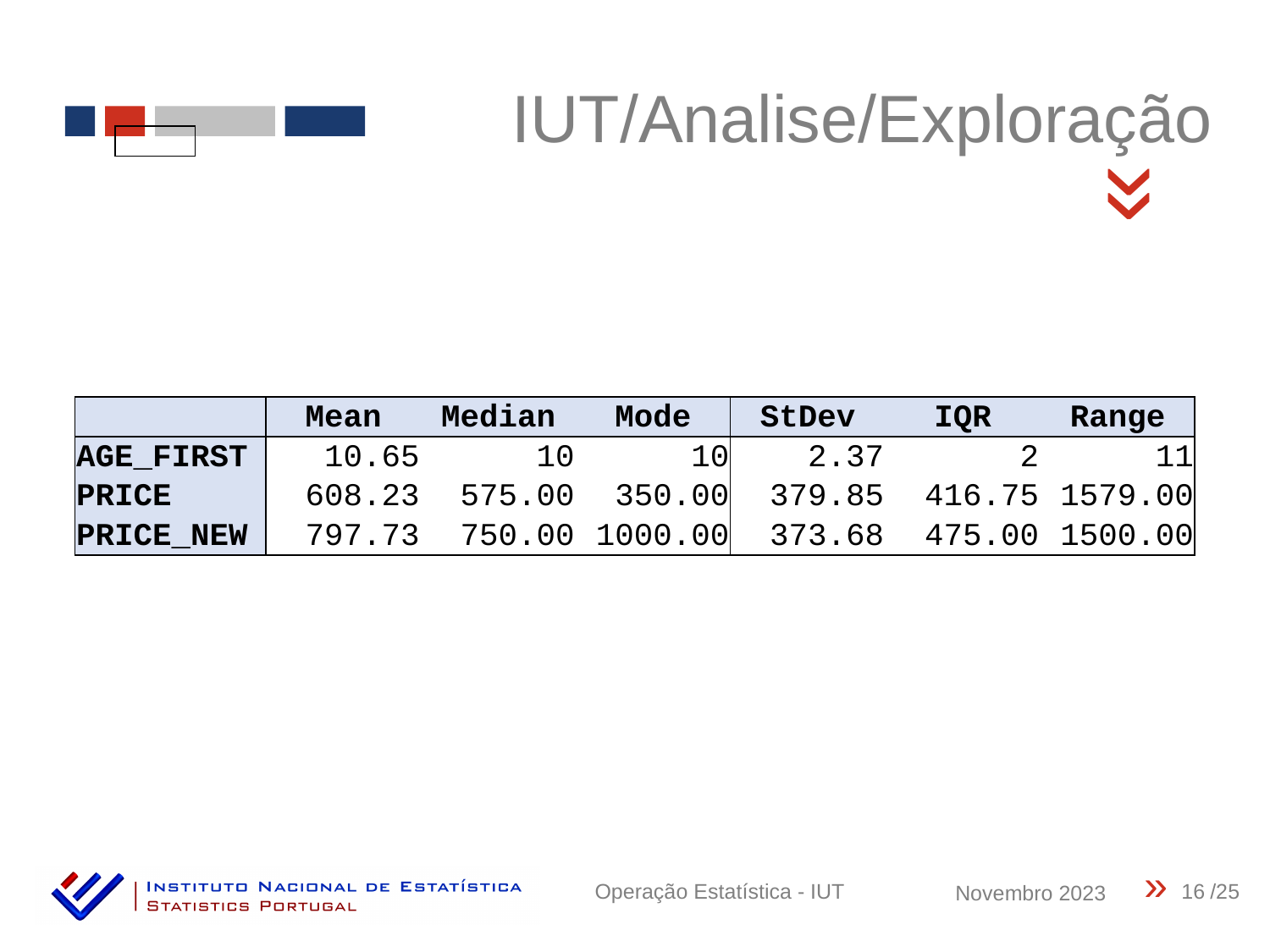

IUT/Analise/Exploração
«
|  | Mean | Median | Mode | StDev | IQR | Range |
| --- | --- | --- | --- | --- | --- | --- |
| AGE\_FIRST | 10.65 | 10 | 10 | 2.37 | 2 | 11 |
| PRICE | 608.23 | 575.00 | 350.00 | 379.85 | 416.75 | 1579.00 |
| PRICE\_NEW | 797.73 | 750.00 | 1000.00 | 373.68 | 475.00 | 1500.00 |
16